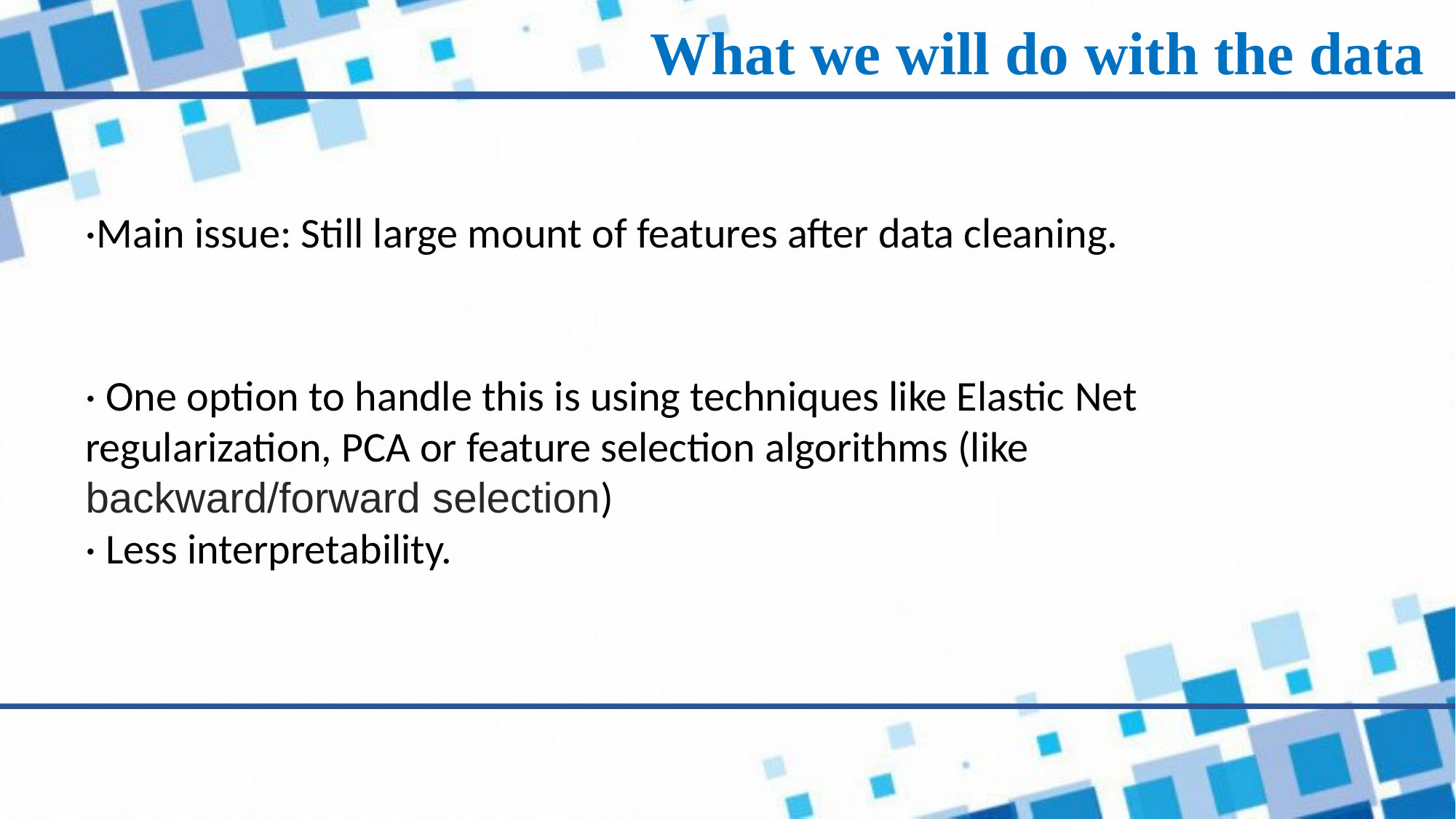

What we will do with the data

·Main issue: Still large mount of features after data cleaning.
· One option to handle this is using techniques like Elastic Net regularization, PCA or feature selection algorithms (like backward/forward selection)
· Less interpretability.